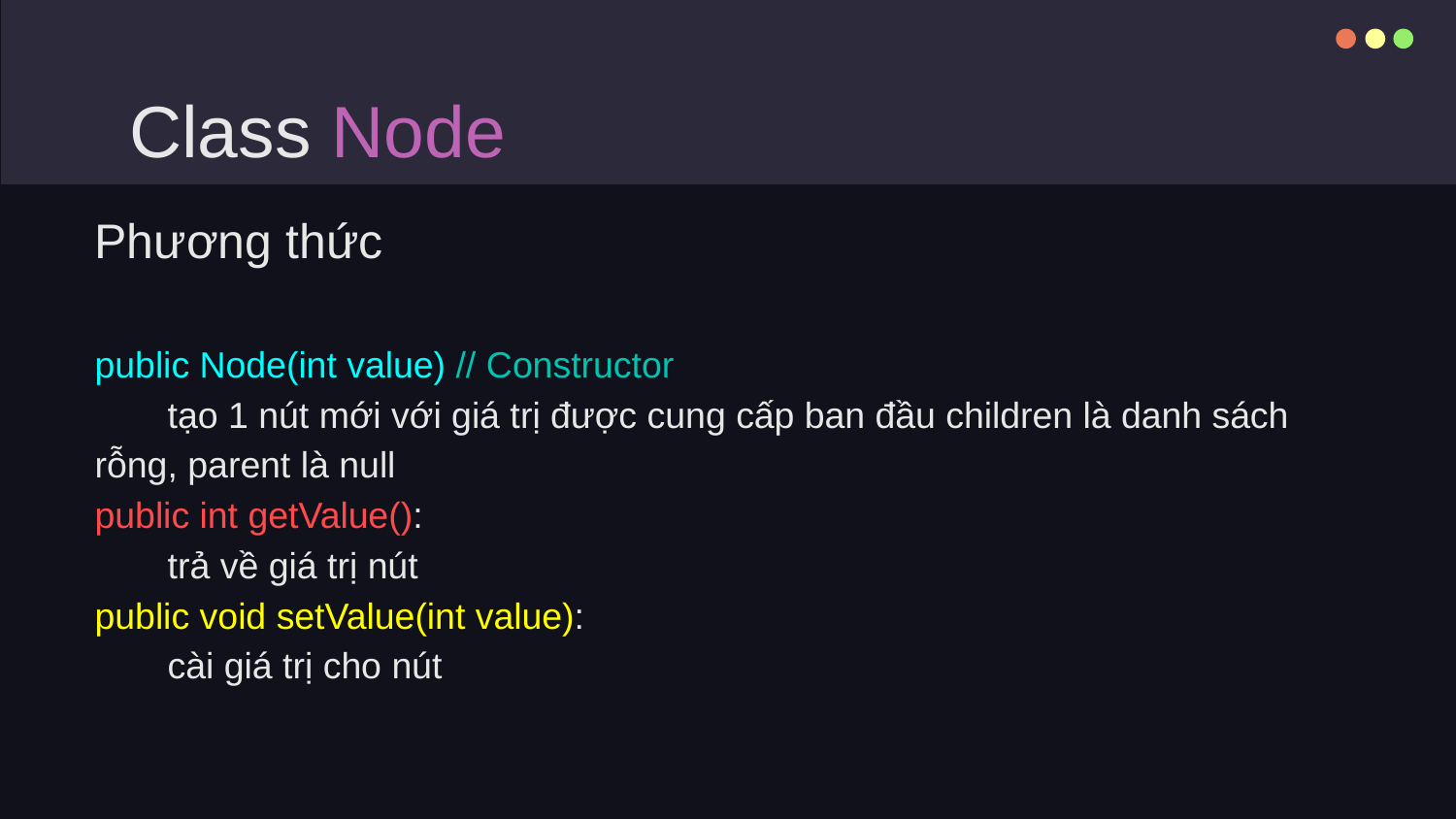

# Class Node
Phương thức

public Node(int value) // Constructor
tạo 1 nút mới với giá trị được cung cấp ban đầu children là danh sách rỗng, parent là null
public int getValue():
trả về giá trị nút
public void setValue(int value):
cài giá trị cho nút